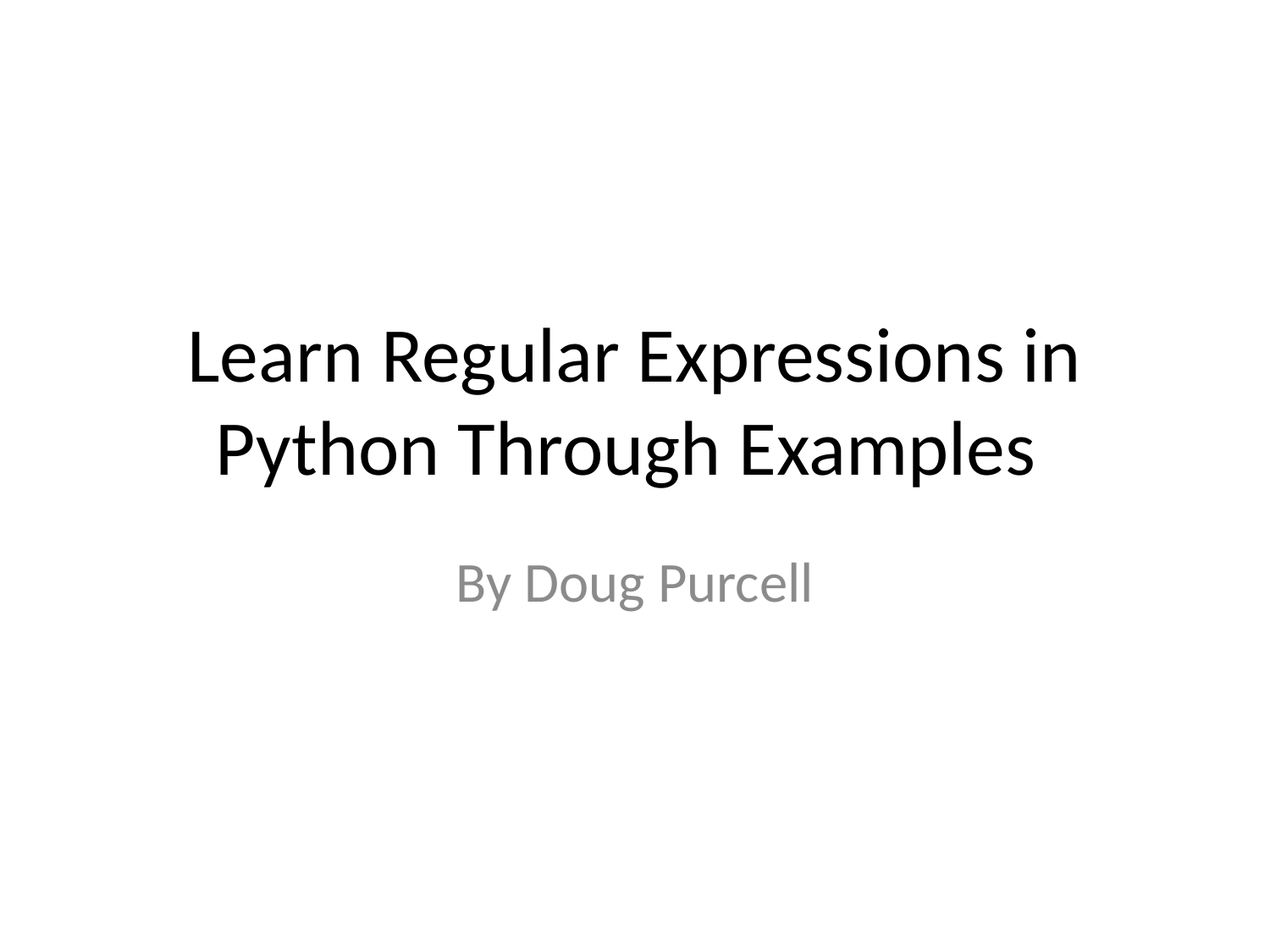

# Learn Regular Expressions in Python Through Examples
By Doug Purcell